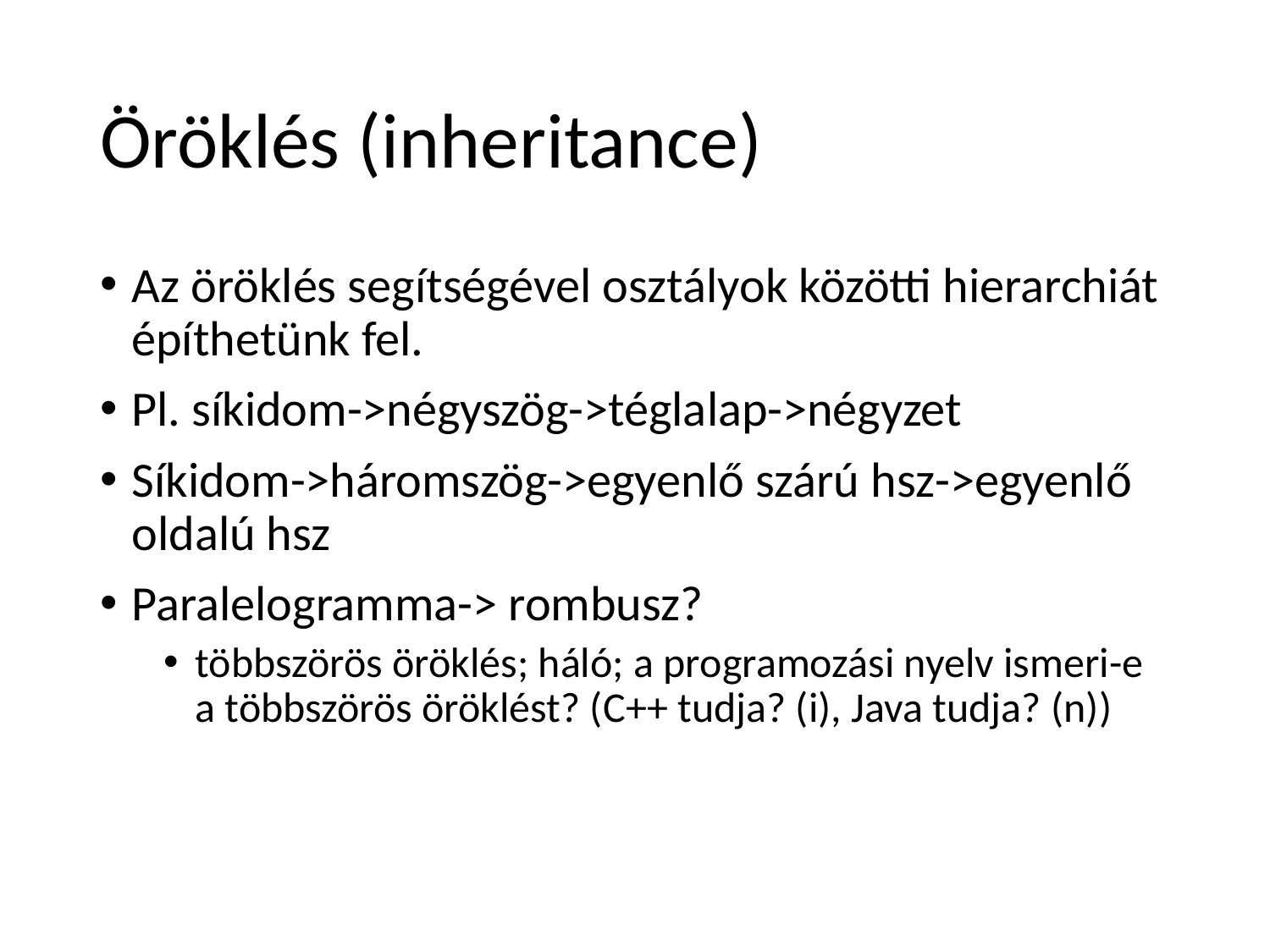

# Öröklés (inheritance)
Az öröklés segítségével osztályok közötti hierarchiát építhetünk fel.
Pl. síkidom->négyszög->téglalap->négyzet
Síkidom->háromszög->egyenlő szárú hsz->egyenlő oldalú hsz
Paralelogramma-> rombusz?
többszörös öröklés; háló; a programozási nyelv ismeri-e a többszörös öröklést? (C++ tudja? (i), Java tudja? (n))